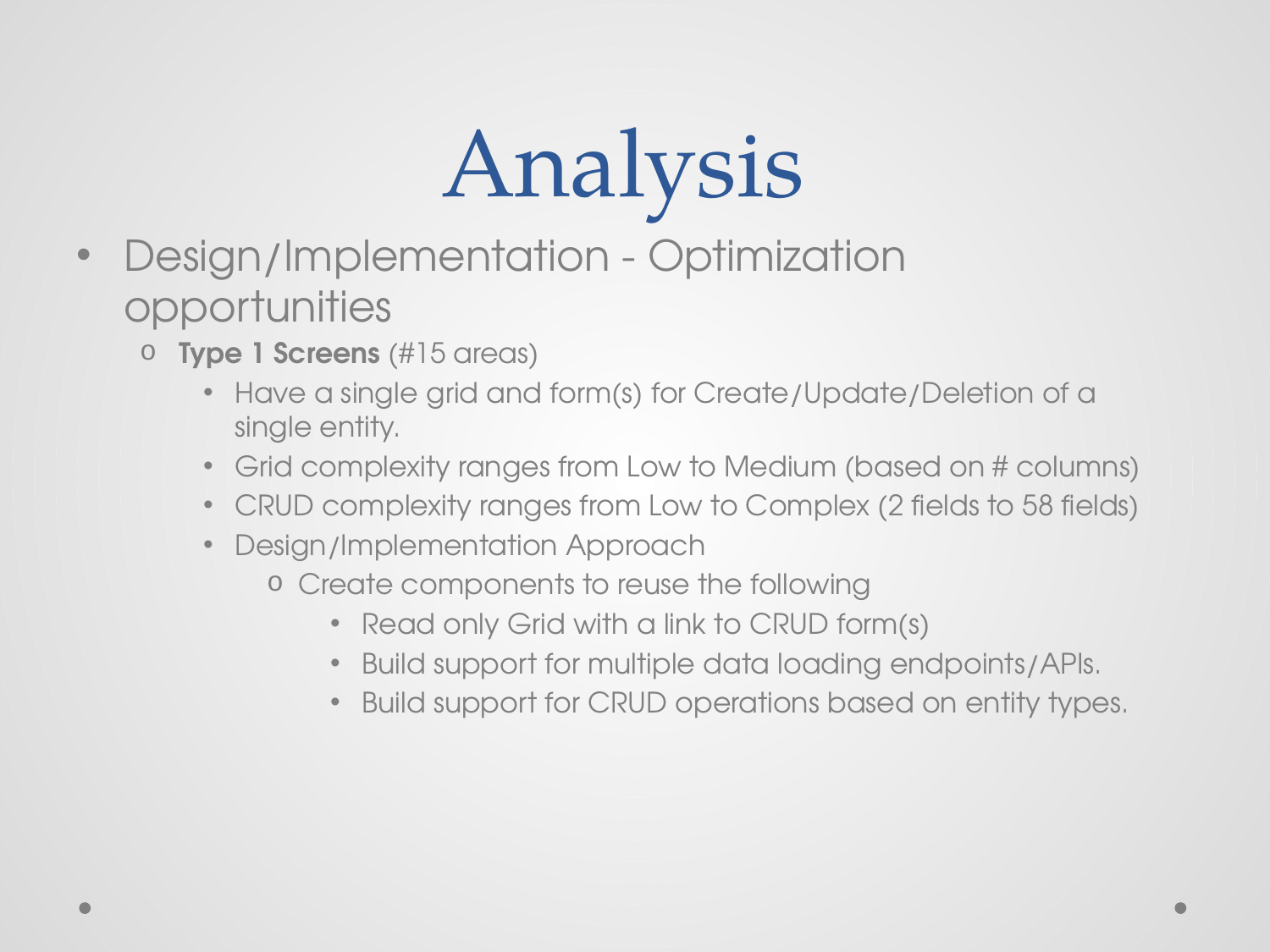

# Analysis
Design/Implementation - Optimization opportunities
Type 1 Screens (#15 areas)
Have a single grid and form(s) for Create/Update/Deletion of a single entity.
Grid complexity ranges from Low to Medium (based on # columns)
CRUD complexity ranges from Low to Complex (2 fields to 58 fields)
Design/Implementation Approach
Create components to reuse the following
Read only Grid with a link to CRUD form(s)
Build support for multiple data loading endpoints/APIs.
Build support for CRUD operations based on entity types.